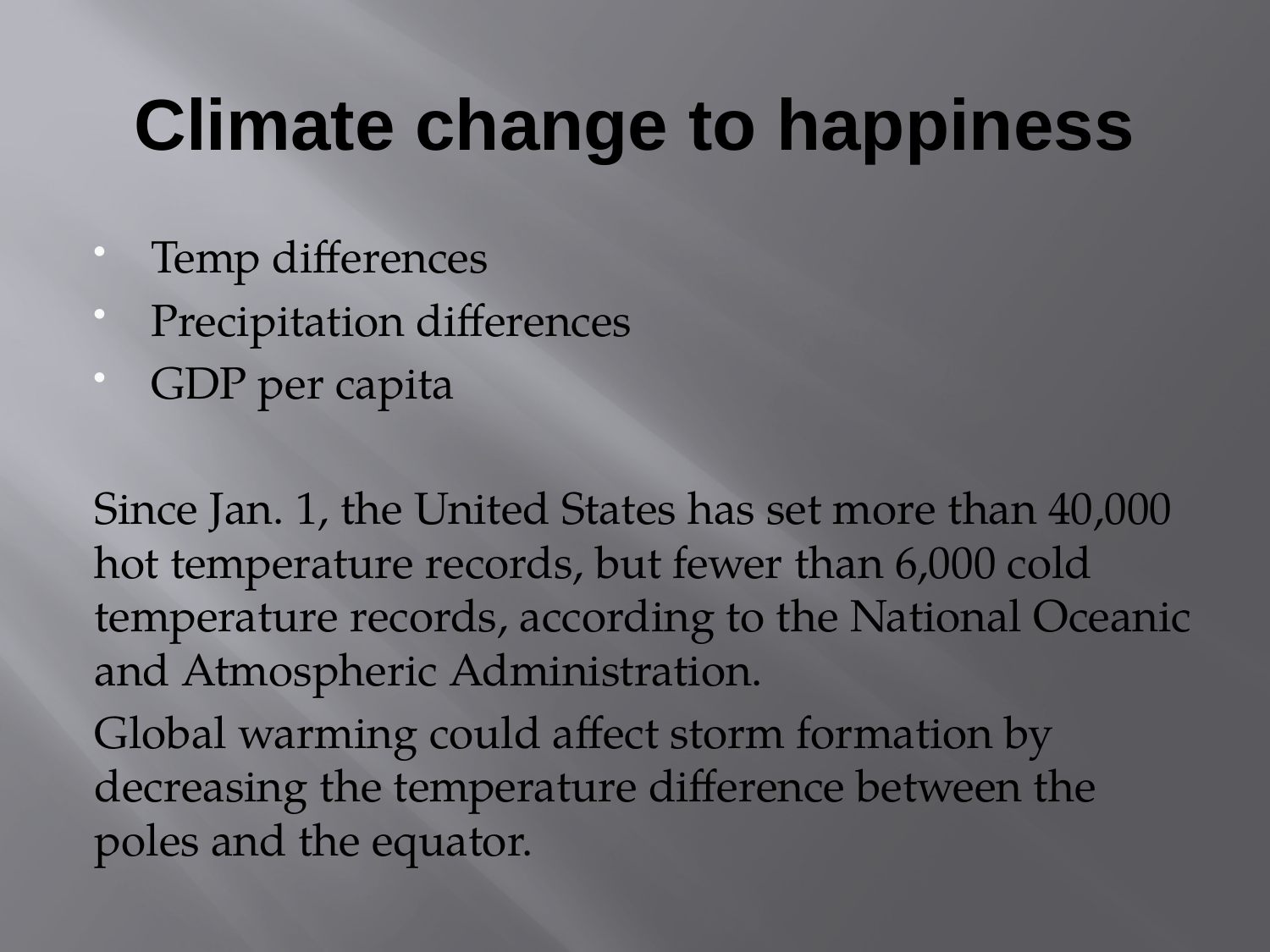

# Climate change to happiness
Temp differences
Precipitation differences
GDP per capita

Since Jan. 1, the United States has set more than 40,000 hot temperature records, but fewer than 6,000 cold temperature records, according to the National Oceanic and Atmospheric Administration.
Global warming could affect storm formation by decreasing the temperature difference between the poles and the equator.